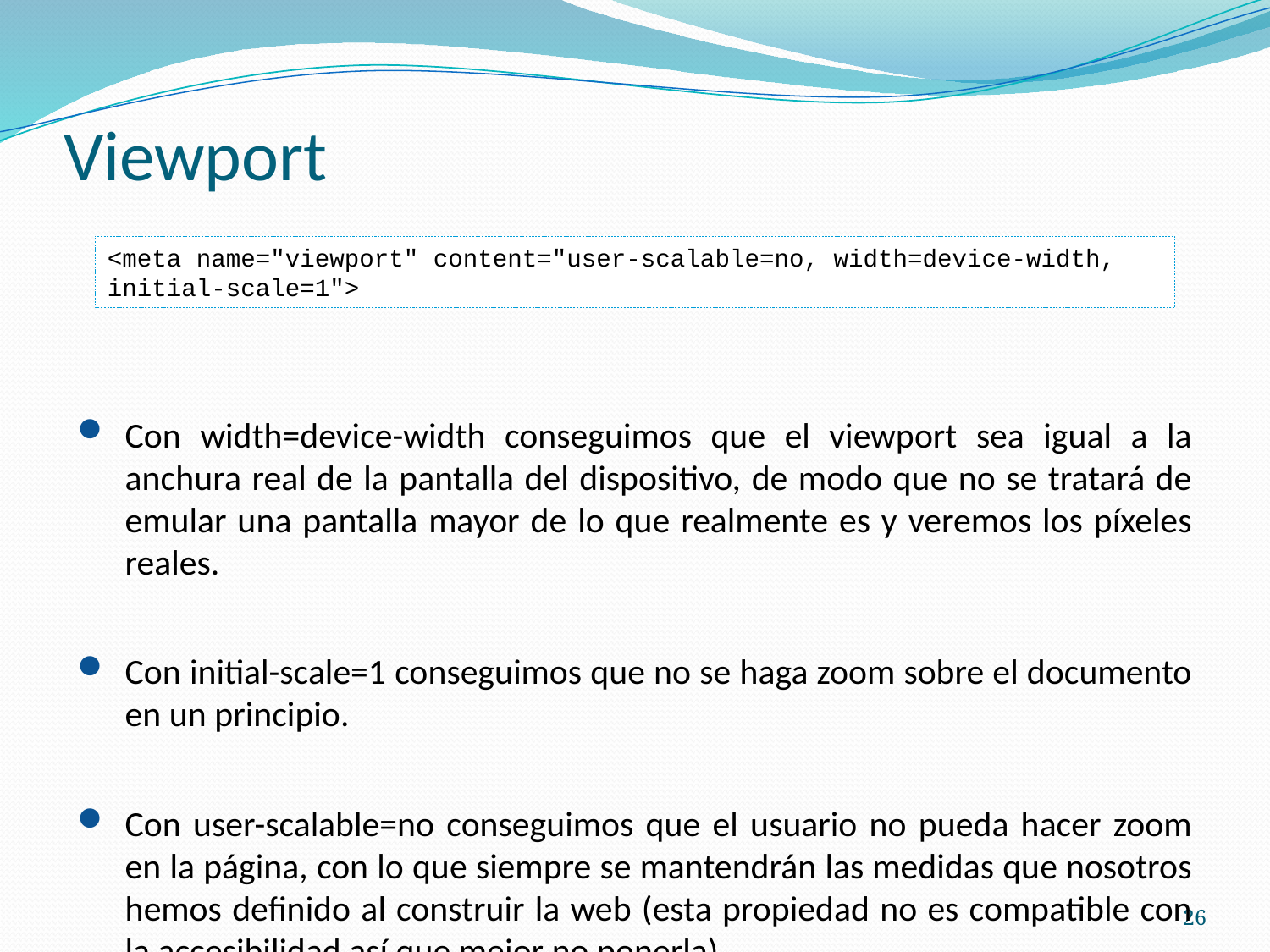

# Viewport

Con width=device-width conseguimos que el viewport sea igual a la anchura real de la pantalla del dispositivo, de modo que no se tratará de emular una pantalla mayor de lo que realmente es y veremos los píxeles reales.

Con initial-scale=1 conseguimos que no se haga zoom sobre el documento en un principio.

Con user-scalable=no conseguimos que el usuario no pueda hacer zoom en la página, con lo que siempre se mantendrán las medidas que nosotros hemos definido al construir la web (esta propiedad no es compatible con la accesibilidad así que mejor no ponerla).

<meta name="viewport" content="user-scalable=no, width=device-width, initial-scale=1">
26